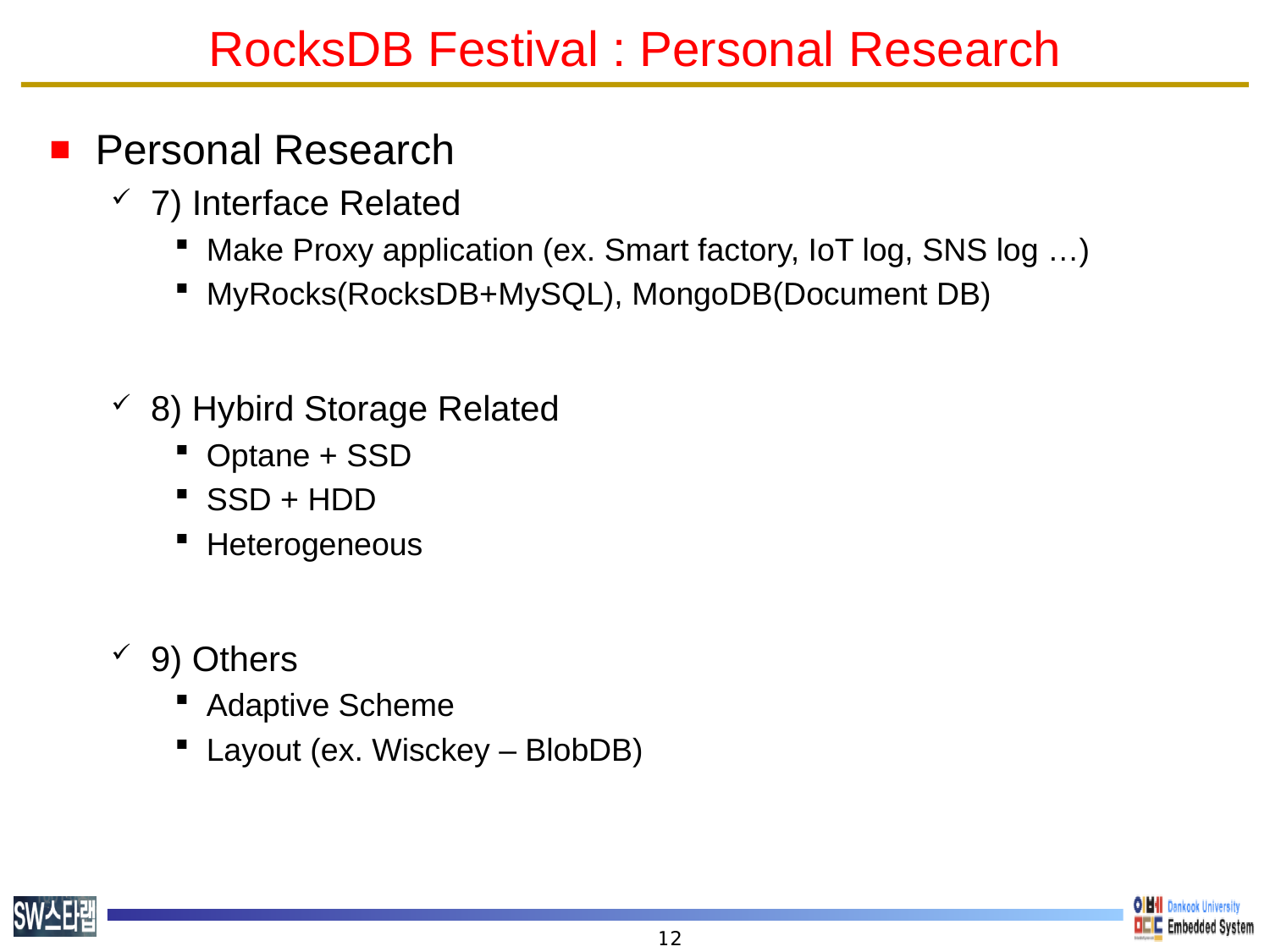

# RocksDB Festival : Personal Research
Personal Research
7) Interface Related
Make Proxy application (ex. Smart factory, IoT log, SNS log …)
MyRocks(RocksDB+MySQL), MongoDB(Document DB)

8) Hybird Storage Related
Optane + SSD
SSD + HDD
Heterogeneous

9) Others
Adaptive Scheme
Layout (ex. Wisckey – BlobDB)
12